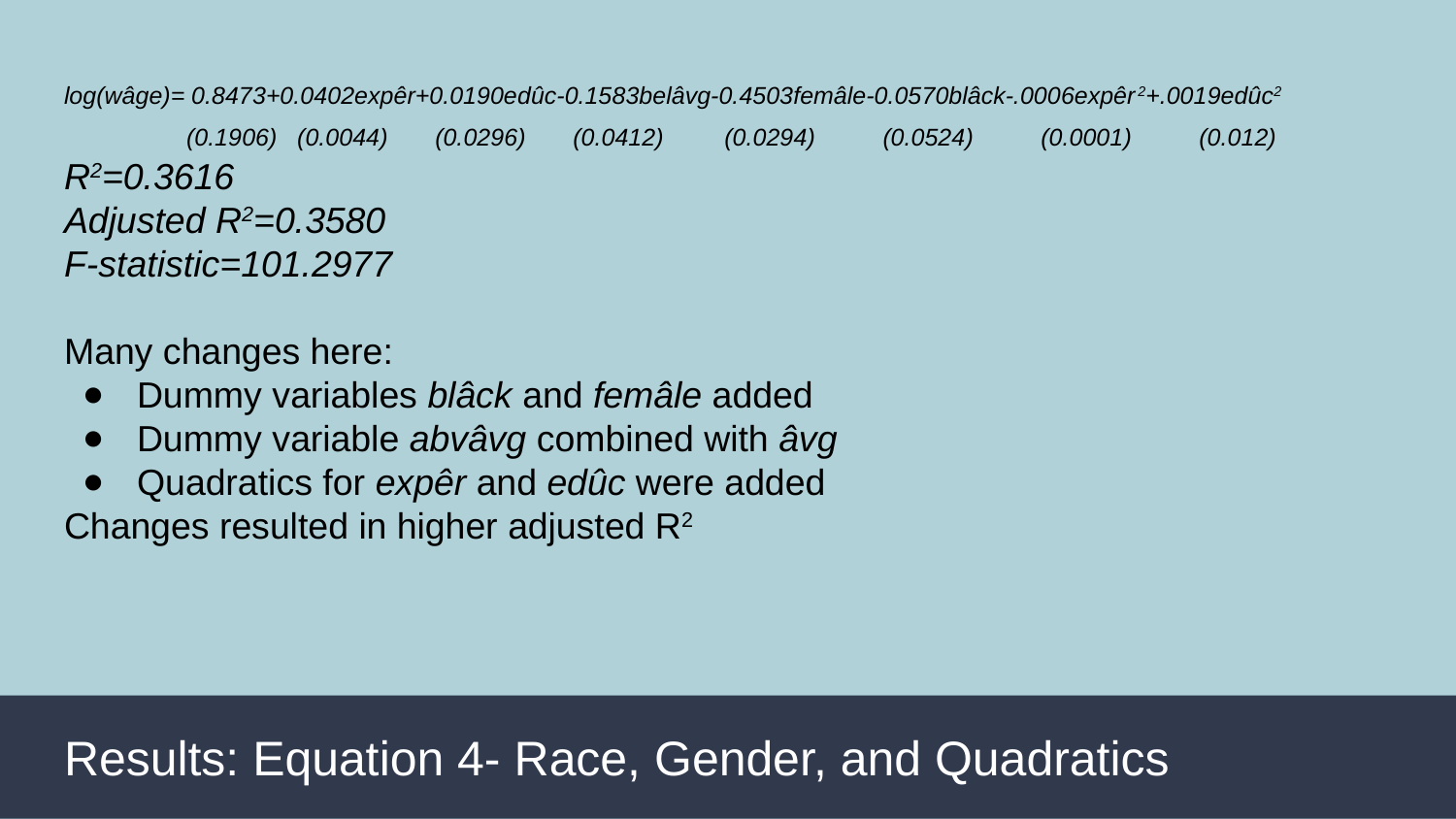

log(wâge)= 0.8473+0.0402expêr+0.0190edûc-0.1583belâvg-0.4503femâle-0.0570blâck-.0006expêr2+.0019edûc2
            (0.1906)   (0.0044)       (0.0296)       (0.0412)         (0.0294)          (0.0524)          (0.0001)          (0.012)
R2=0.3616
Adjusted R2=0.3580
F-statistic=101.2977

Many changes here:
Dummy variables blâck and femâle added
Dummy variable abvâvg combined with âvg
Quadratics for expêr and edûc were added
Changes resulted in higher adjusted R2
Results: Equation 4- Race, Gender, and Quadratics